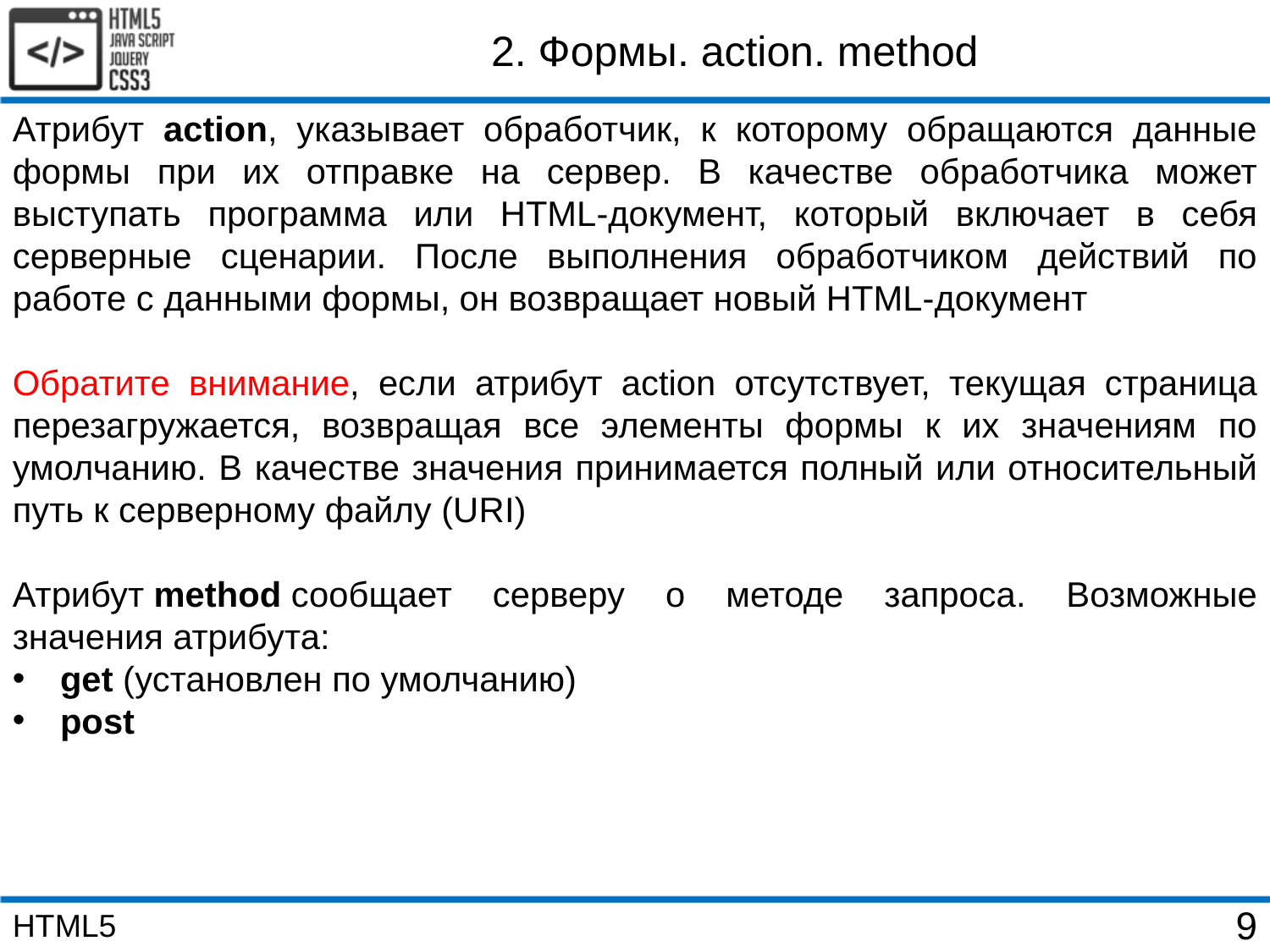

2. Формы. action. method
Атрибут action, указывает обработчик, к которому обращаются данные формы при их отправке на сервер. В качестве обработчика может выступать программа или HTML-документ, который включает в себя серверные сценарии. После выполнения обработчиком действий по работе с данными формы, он возвращает новый HTML-документ

Обратите внимание, если атрибут action отсутствует, текущая страница перезагружается, возвращая все элементы формы к их значениям по умолчанию. В качестве значения принимается полный или относительный путь к серверному файлу (URI)

Атрибут method сообщает серверу о методе запроса. Возможные значения атрибута:
get (установлен по умолчанию)
post
HTML5
9